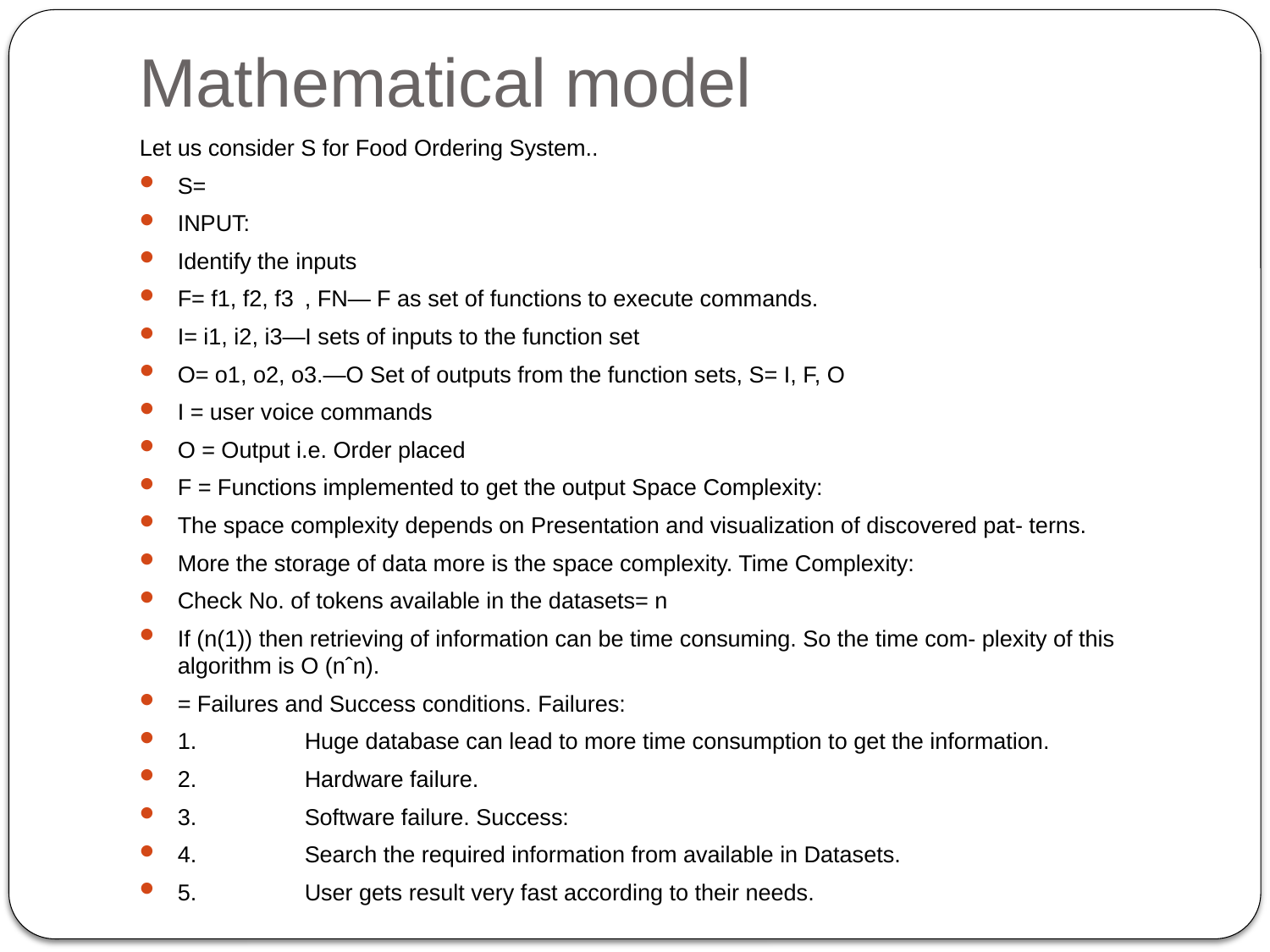

# Mathematical model
Let us consider S for Food Ordering System..
S=
INPUT:
Identify the inputs
F= f1, f2, f3	, FN— F as set of functions to execute commands.
I= i1, i2, i3—I sets of inputs to the function set
O= o1, o2, o3.—O Set of outputs from the function sets, S= I, F, O
I = user voice commands
O = Output i.e. Order placed
F = Functions implemented to get the output Space Complexity:
The space complexity depends on Presentation and visualization of discovered pat- terns.
More the storage of data more is the space complexity. Time Complexity:
Check No. of tokens available in the datasets= n
If (n(1)) then retrieving of information can be time consuming. So the time com- plexity of this algorithm is O (nˆn).
= Failures and Success conditions. Failures:
1.	Huge database can lead to more time consumption to get the information.
2.	Hardware failure.
3.	Software failure. Success:
4.	Search the required information from available in Datasets.
5.	User gets result very fast according to their needs.